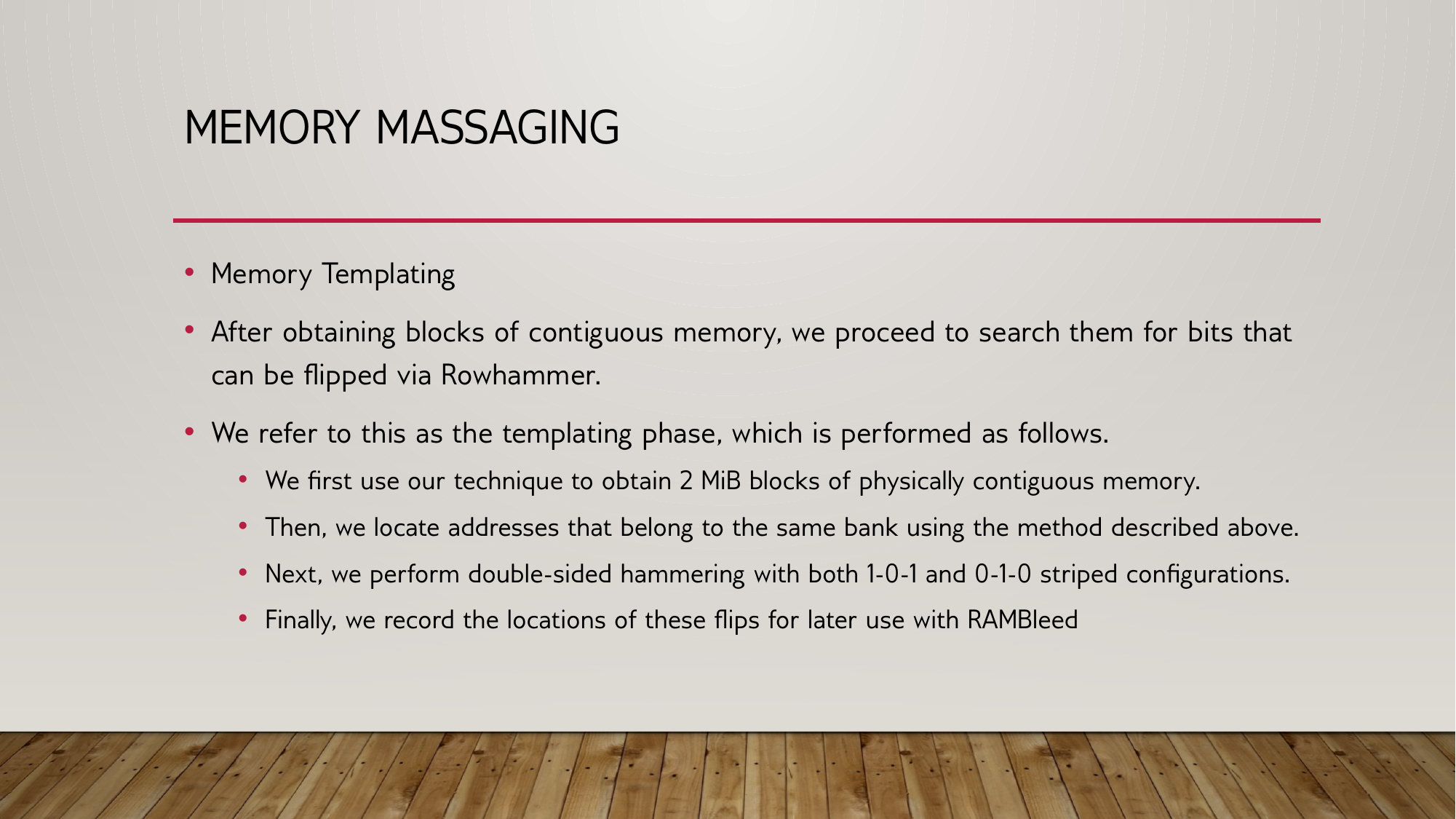

# Memory massaging
Memory Templating
After obtaining blocks of contiguous memory, we proceed to search them for bits that can be flipped via Rowhammer.
We refer to this as the templating phase, which is performed as follows.
We first use our technique to obtain 2 MiB blocks of physically contiguous memory.
Then, we locate addresses that belong to the same bank using the method described above.
Next, we perform double-sided hammering with both 1-0-1 and 0-1-0 striped configurations.
Finally, we record the locations of these flips for later use with RAMBleed